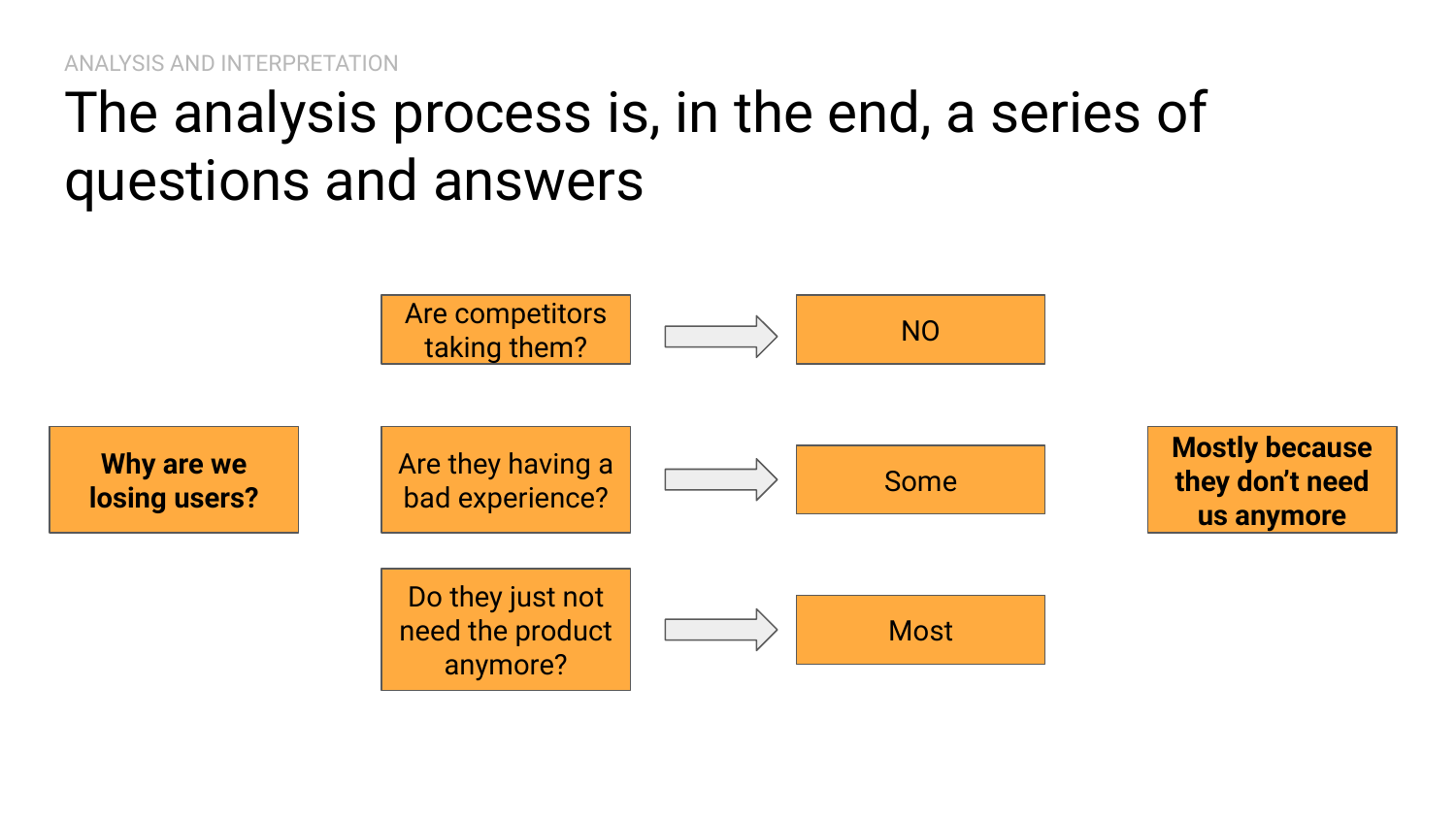

# ANALYSIS AND INTERPRETATION The analysis process is, in the end, a series of questions and answers
Are competitors taking them?
NO

Mostly because they don’t need us anymore
Why are we losing users?
Are they having a bad experience?
Some

Do they just not need the product anymore?
Most